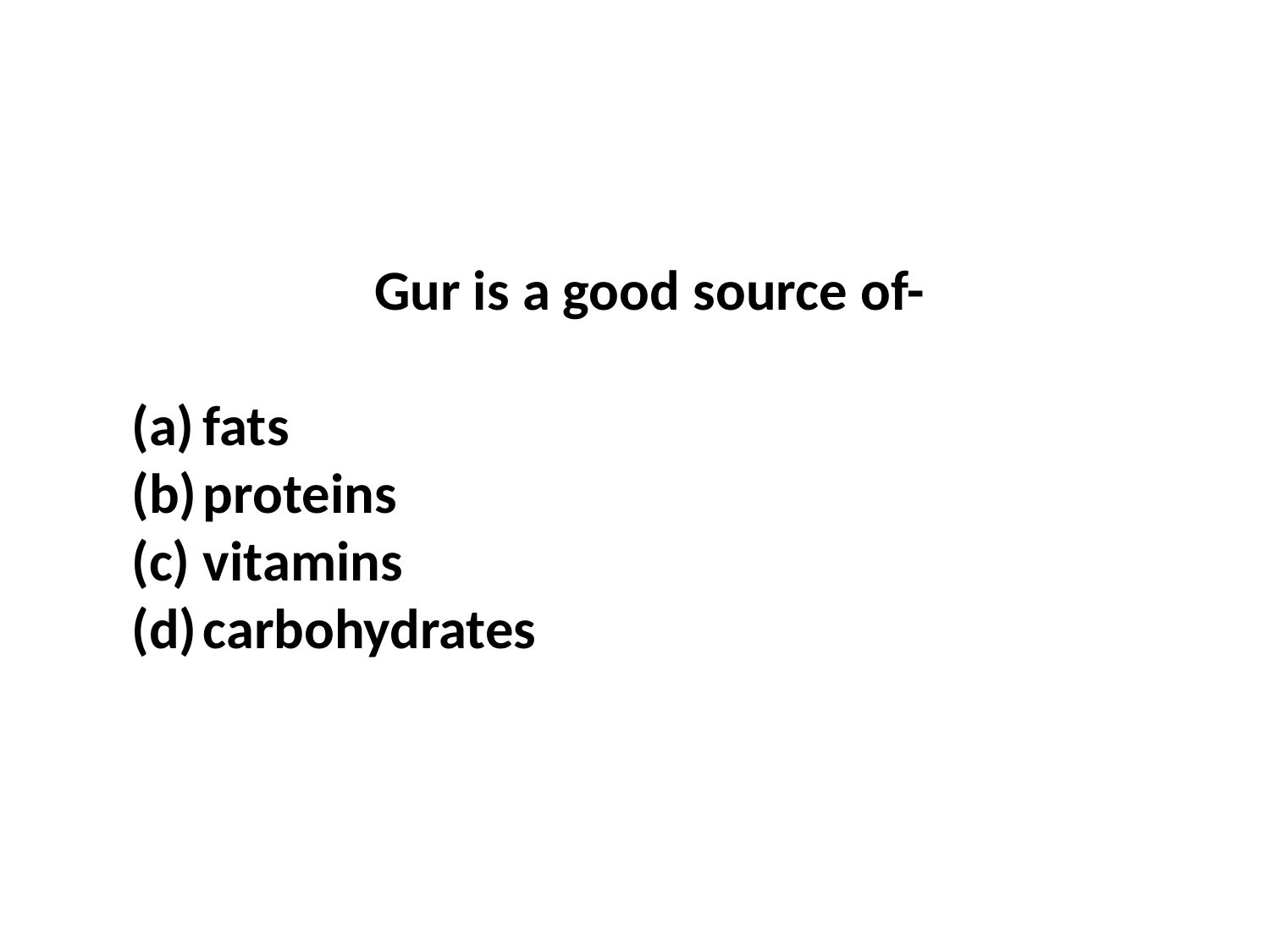

Gur is a good source of-

fats
proteins
vitamins
carbohydrates